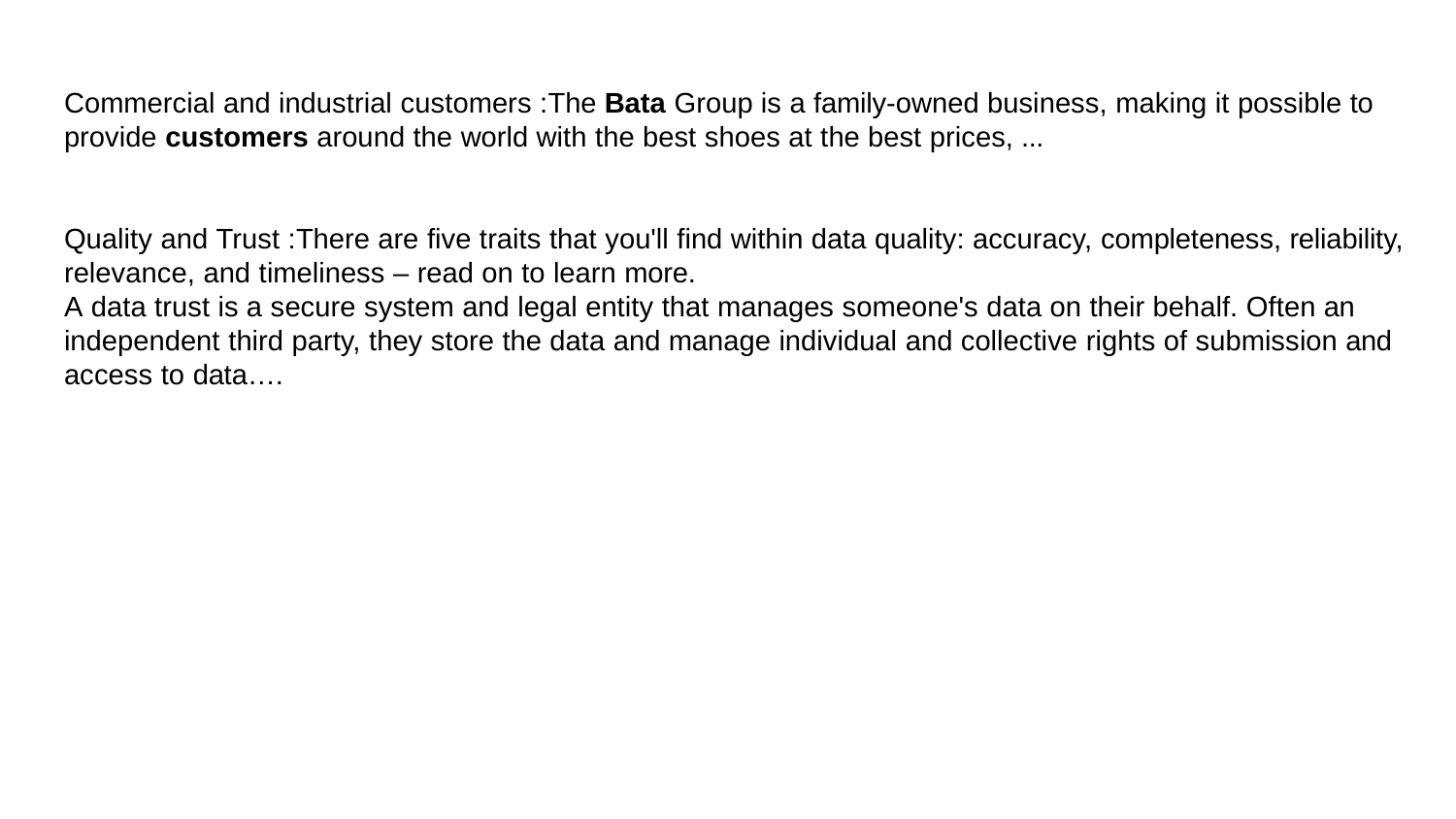

# Commercial and industrial customers :The Bata Group is a family-owned business, making it possible to provide customers around the world with the best shoes at the best prices, ...
Quality and Trust :There are five traits that you'll find within data quality: accuracy, completeness, reliability,
relevance, and timeliness – read on to learn more.
A data trust is a secure system and legal entity that manages someone's data on their behalf. Often an independent third party, they store the data and manage individual and collective rights of submission and access to data….